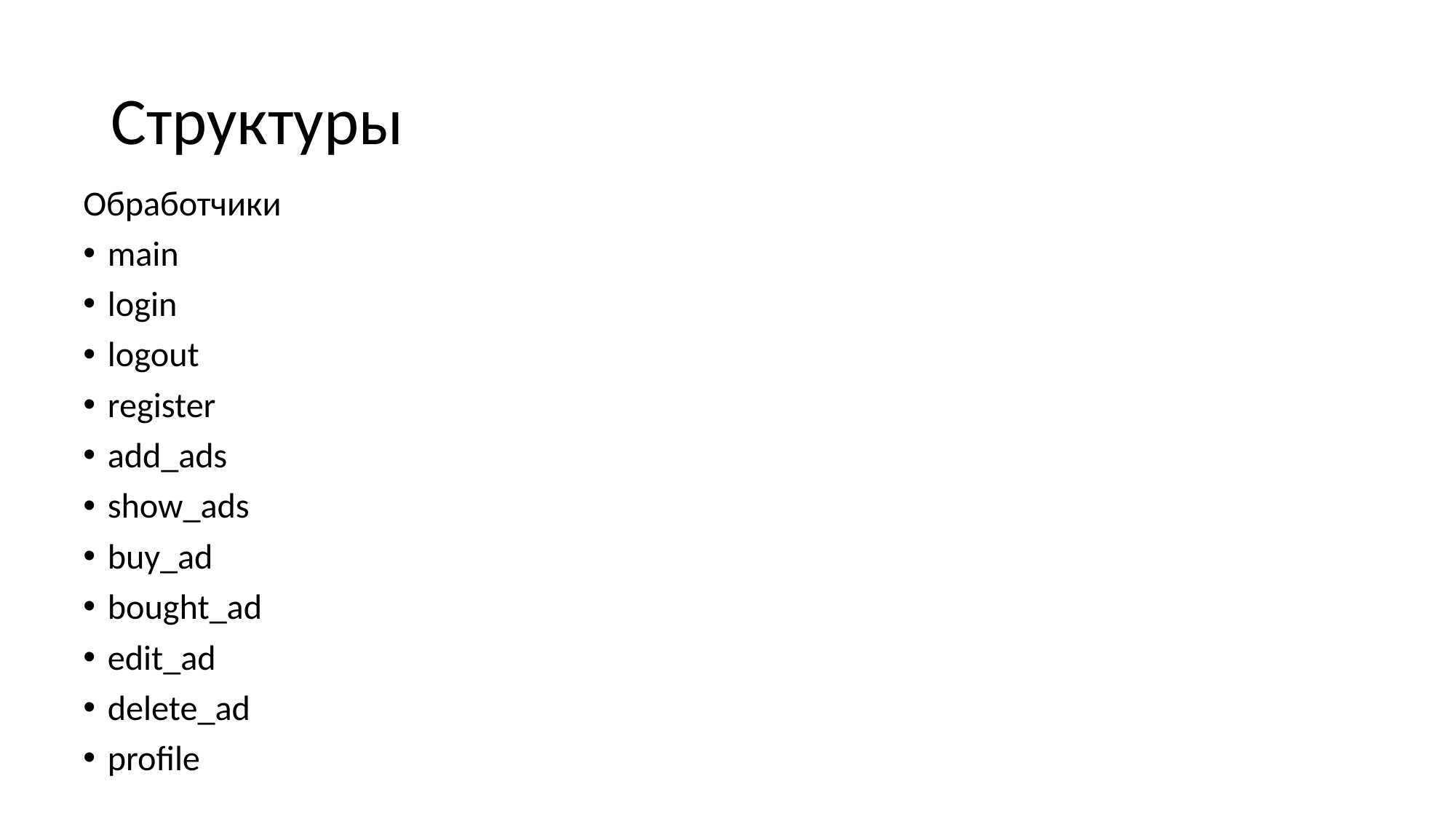

# Структуры
Обработчики
main
login
logout
register
add_ads
show_ads
buy_ad
bought_ad
edit_ad
delete_ad
profile